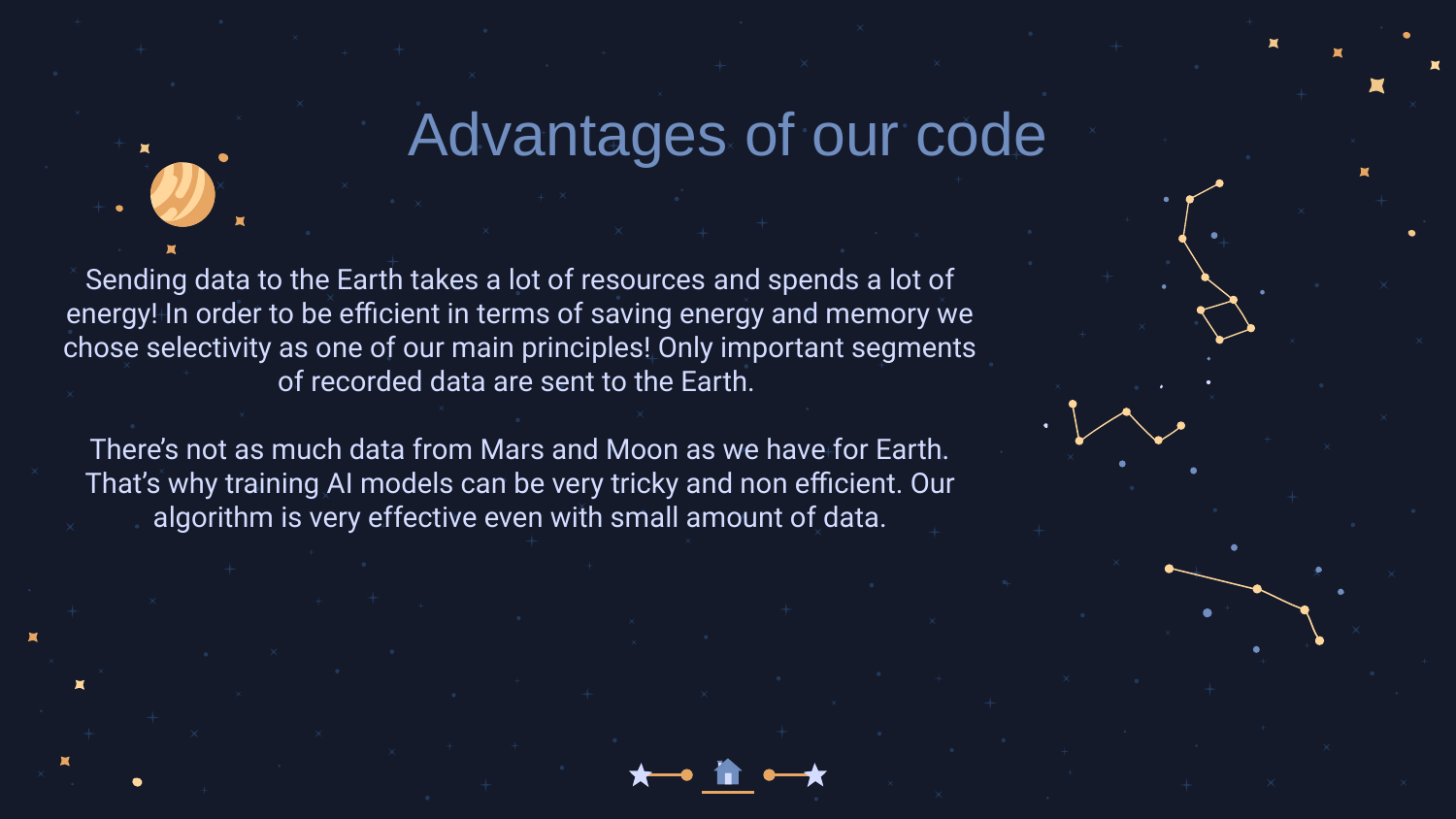

# Advantages of our code

Sending data to the Earth takes a lot of resources and spends a lot of energy! In order to be efficient in terms of saving energy and memory we chose selectivity as one of our main principles! Only important segments of recorded data are sent to the Earth.

There’s not as much data from Mars and Moon as we have for Earth. That’s why training AI models can be very tricky and non efficient. Our algorithm is very effective even with small amount of data.